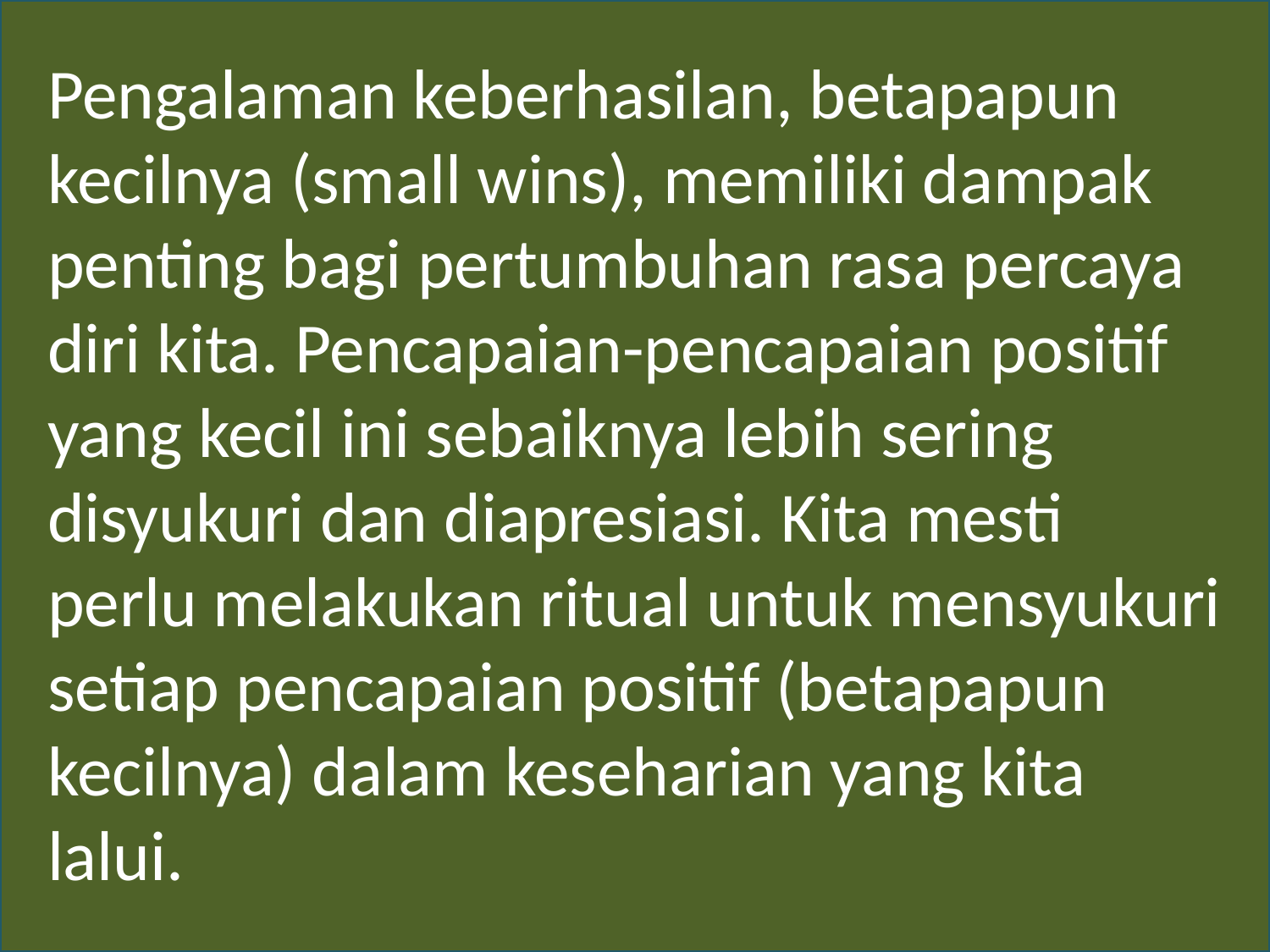

Pengalaman keberhasilan, betapapun kecilnya (small wins), memiliki dampak penting bagi pertumbuhan rasa percaya diri kita. Pencapaian-pencapaian positif yang kecil ini sebaiknya lebih sering disyukuri dan diapresiasi. Kita mesti perlu melakukan ritual untuk mensyukuri setiap pencapaian positif (betapapun kecilnya) dalam keseharian yang kita lalui.